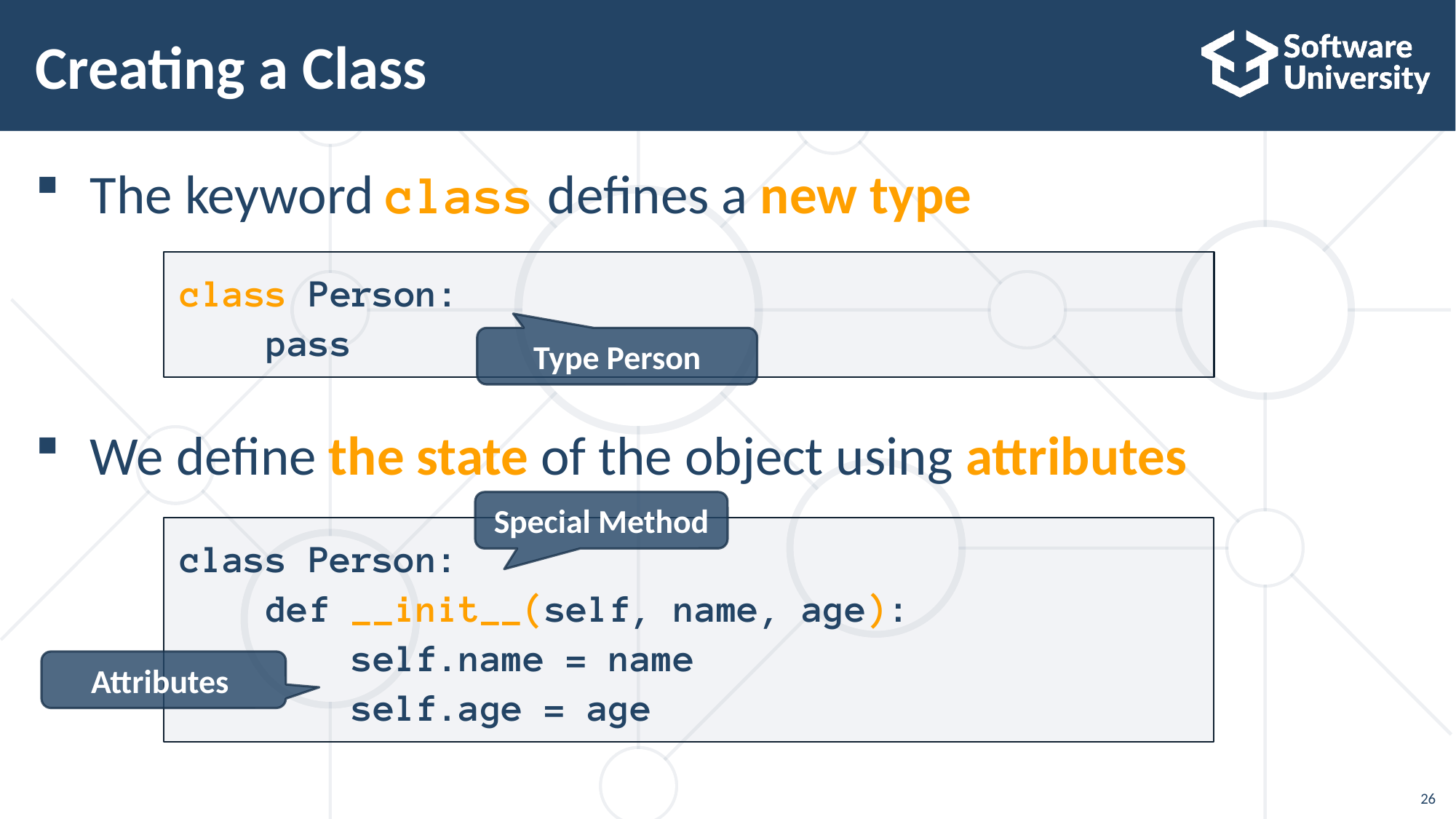

# Creating a Class
The keyword class defines a new type

We define the state of the object using attributes

class Person:
    pass
Type Person
Special Method
class Person:
    def __init__(self, name, age):
        self.name = name
        self.age = age
Attributes
26